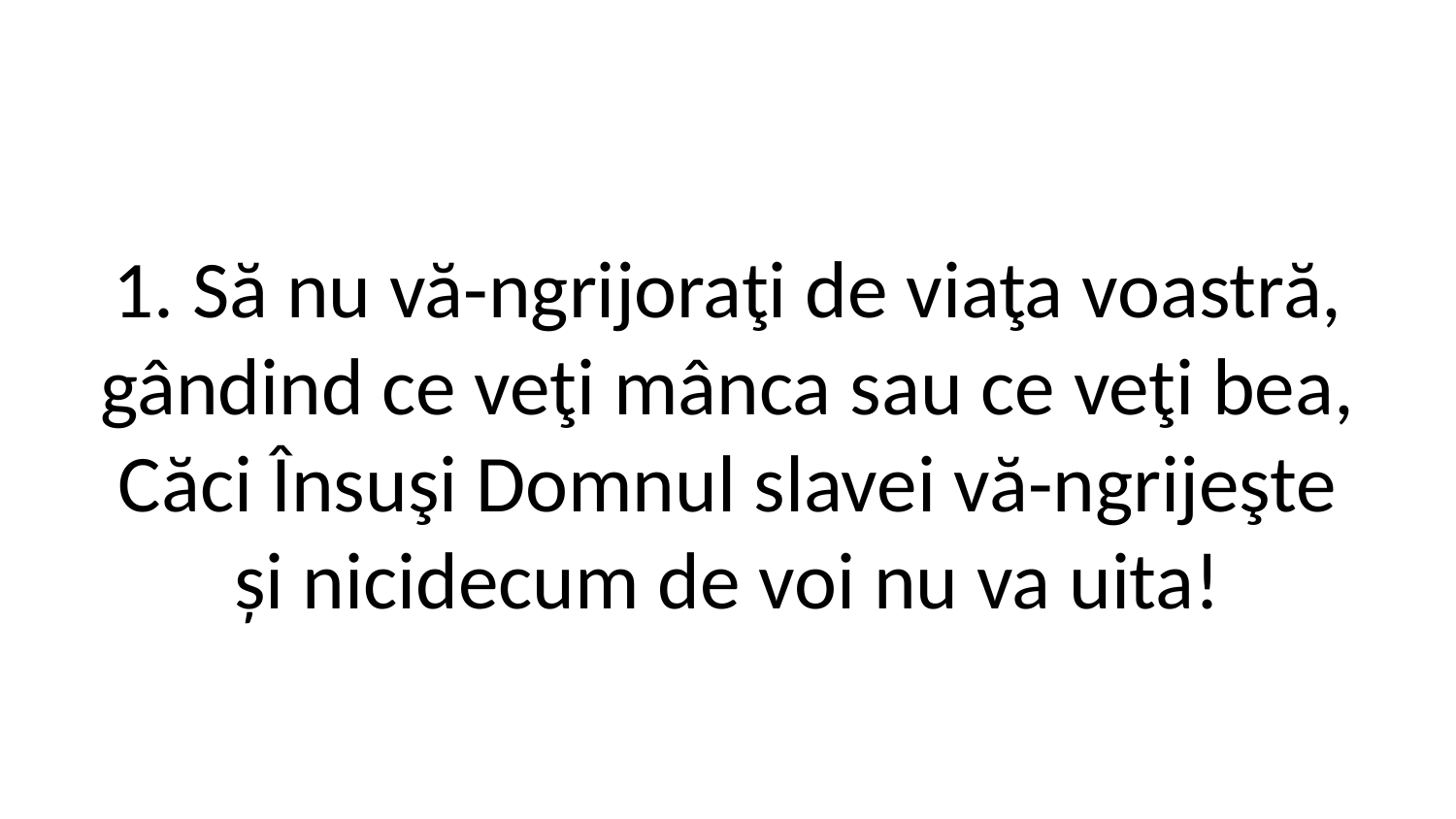

1. Să nu vă-ngrijoraţi de viaţa voastră,
gândind ce veţi mânca sau ce veţi bea,
Căci Însuşi Domnul slavei vă-ngrijeşte
și nicidecum de voi nu va uita!